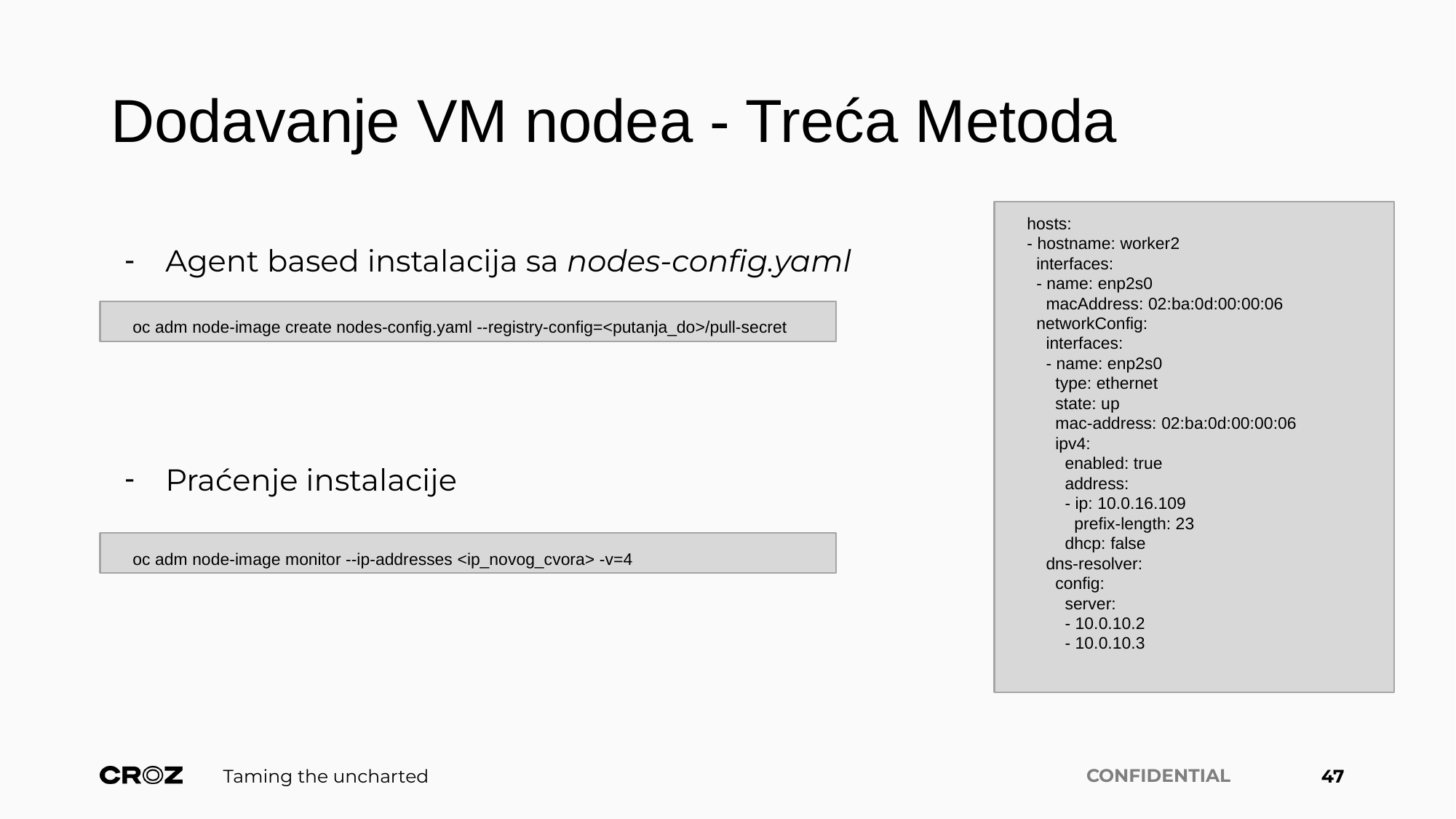

# Dodavanje VM nodea - Treća Metoda
hosts:
- hostname: worker2
  interfaces:
  - name: enp2s0
    macAddress: 02:ba:0d:00:00:06
  networkConfig:
    interfaces:
    - name: enp2s0
      type: ethernet
      state: up
      mac-address: 02:ba:0d:00:00:06
      ipv4:
        enabled: true
        address:
        - ip: 10.0.16.109
          prefix-length: 23
        dhcp: false
    dns-resolver:
      config:
        server:
        - 10.0.10.2
        - 10.0.10.3

Agent based instalacija sa nodes-config.yaml

Praćenje instalacije
oc adm node-image create nodes-config.yaml --registry-config=<putanja_do>/pull-secret
oc adm node-image monitor --ip-addresses <ip_novog_cvora> -v=4